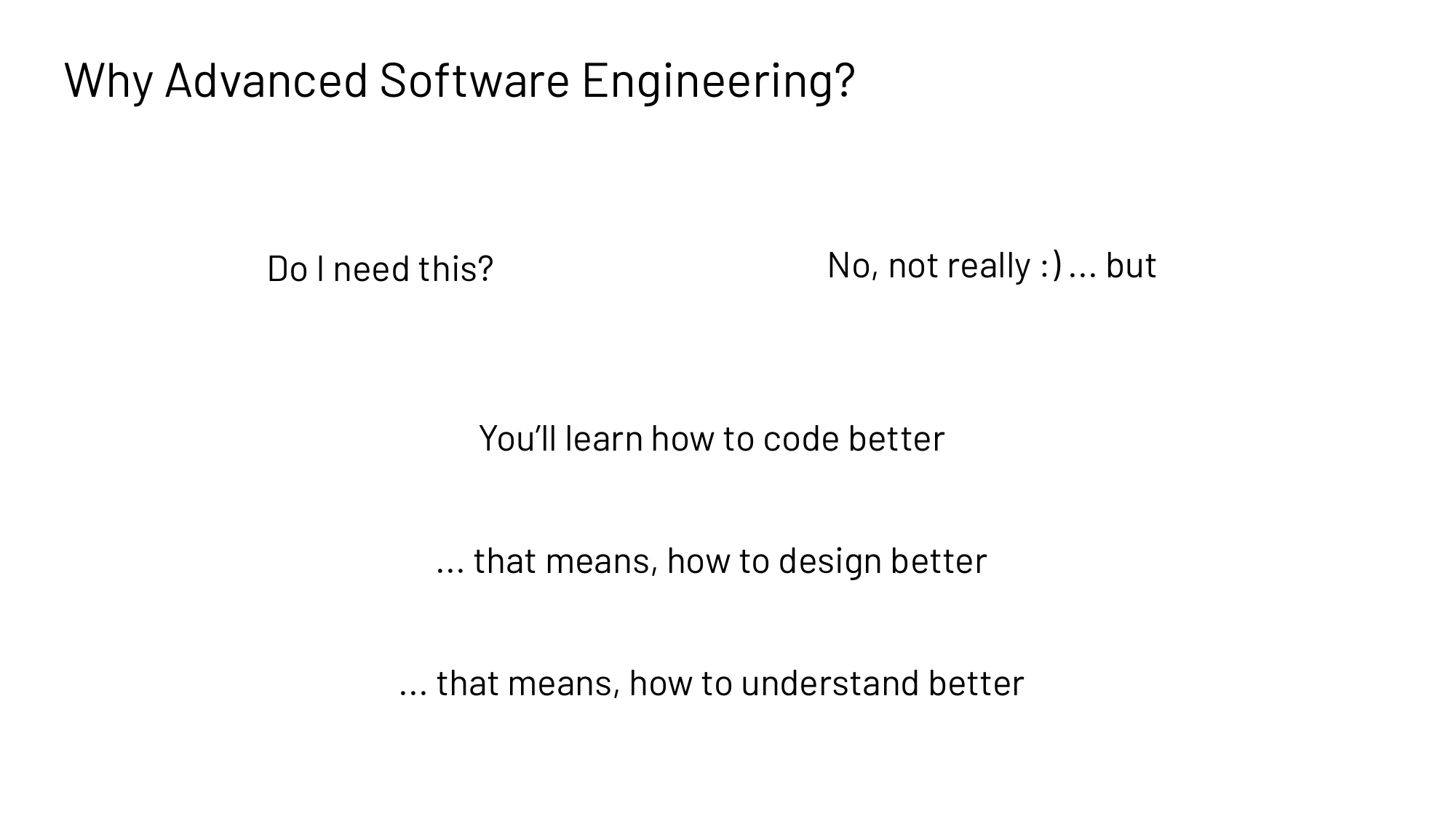

Why Advanced Software Engineering?
No, not really :) ... but
Do I need this?
You’ll learn how to code better
... that means, how to design better
... that means, how to understand better